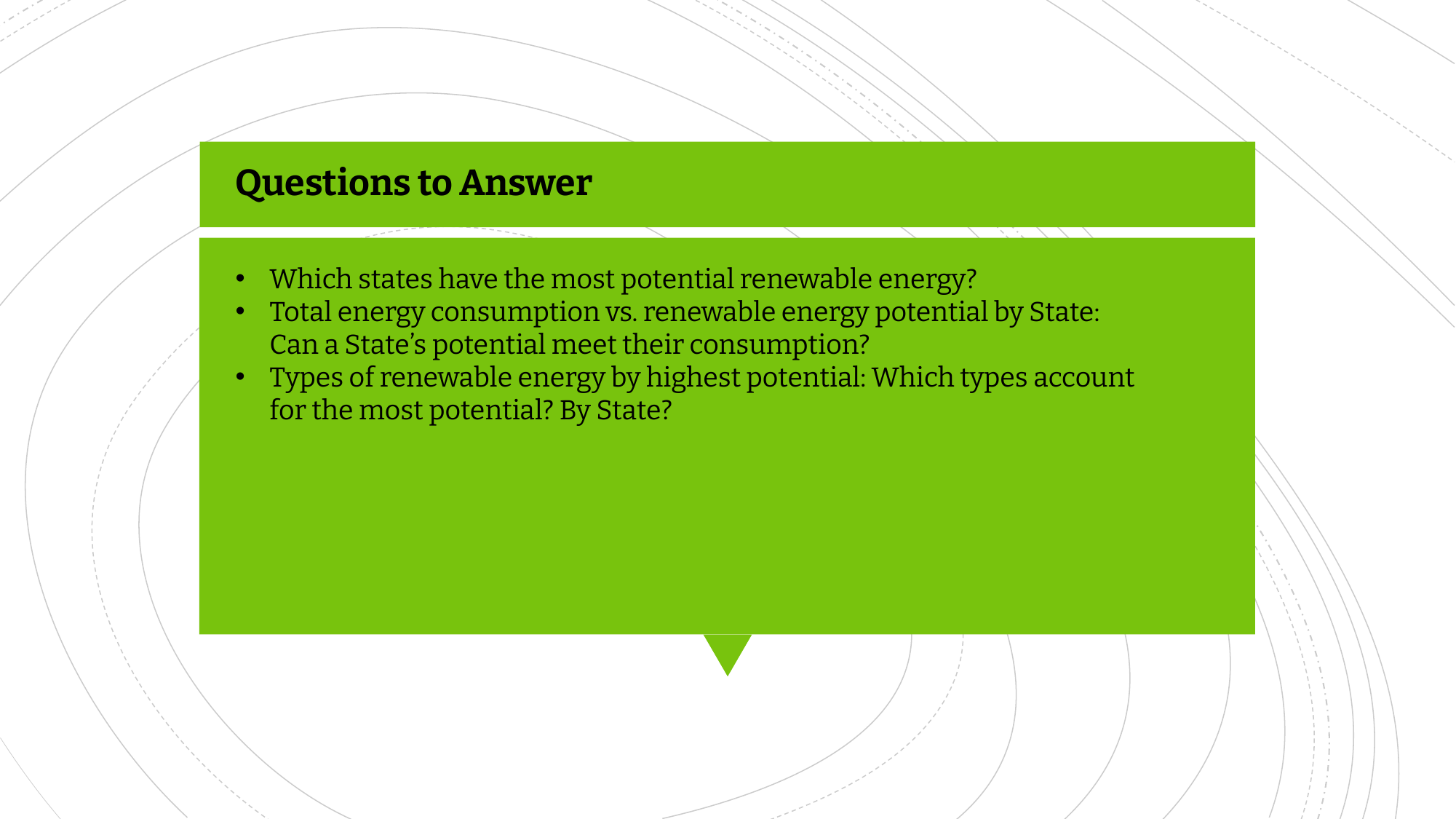

Questions to Answer

Which states have the most potential renewable energy?
Total energy consumption vs. renewable energy potential by State: Can a State’s potential meet their consumption?
Types of renewable energy by highest potential: Which types account for the most potential? By State?